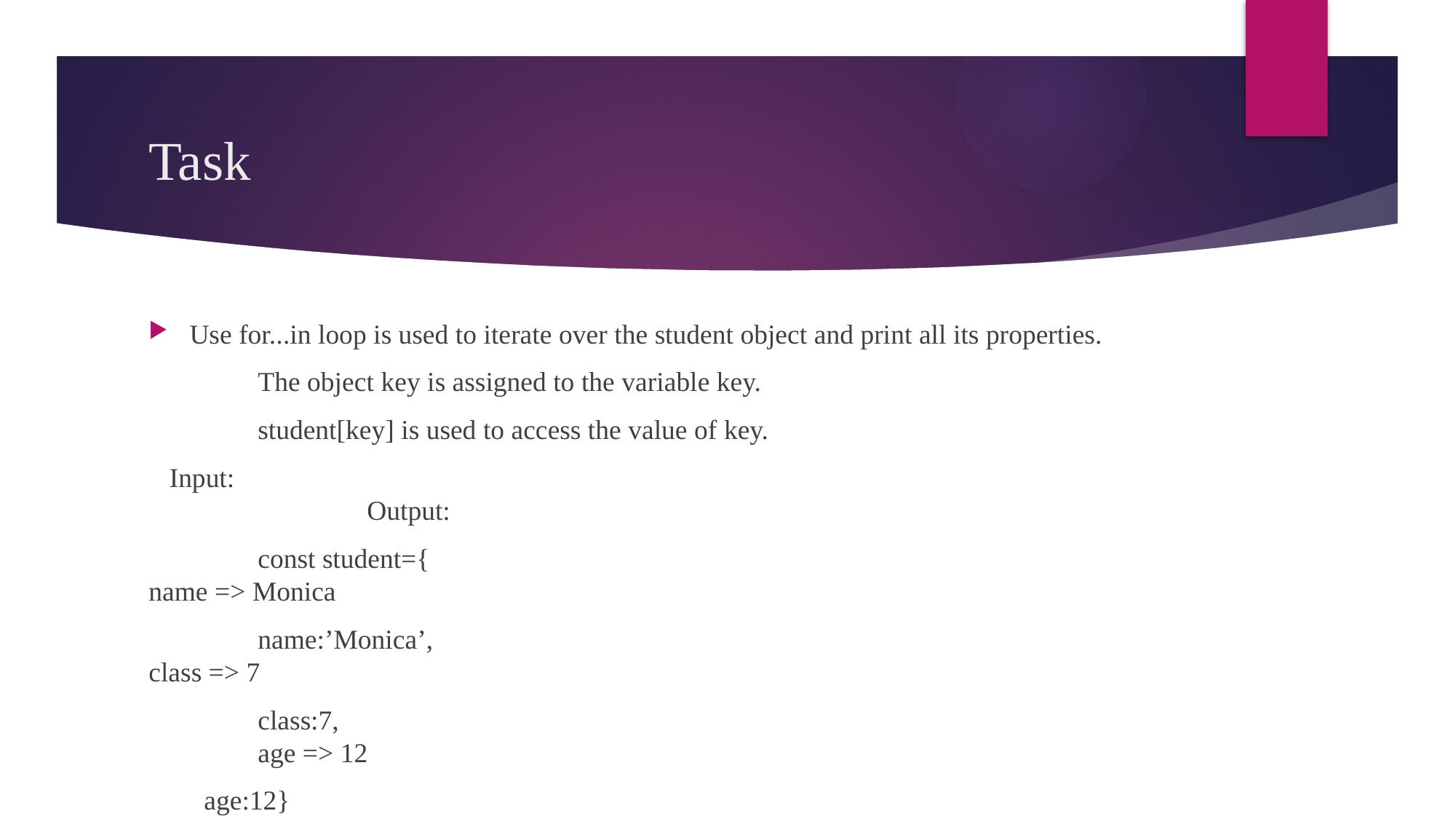

# Task
Use for...in loop is used to iterate over the student object and print all its properties.
	The object key is assigned to the variable key.
	student[key] is used to access the value of key.
   Input:											Output:
	const student={							name => Monica
    	name:’Monica’,							class => 7
	class:7,									age => 12
        age:12}